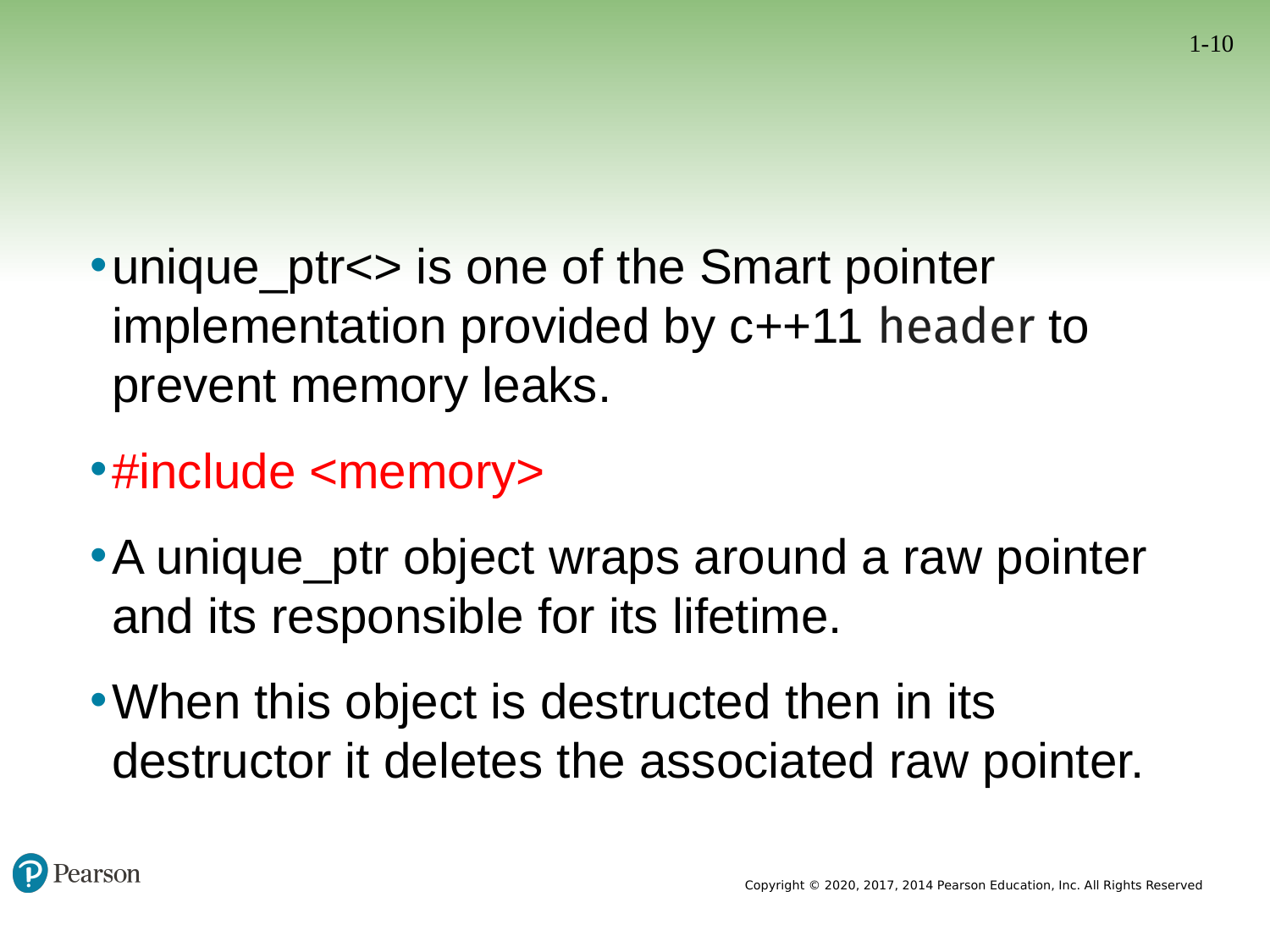

1-10
#
unique_ptr<> is one of the Smart pointer implementation provided by c++11 header to prevent memory leaks.
#include <memory>
A unique_ptr object wraps around a raw pointer and its responsible for its lifetime.
When this object is destructed then in its destructor it deletes the associated raw pointer.